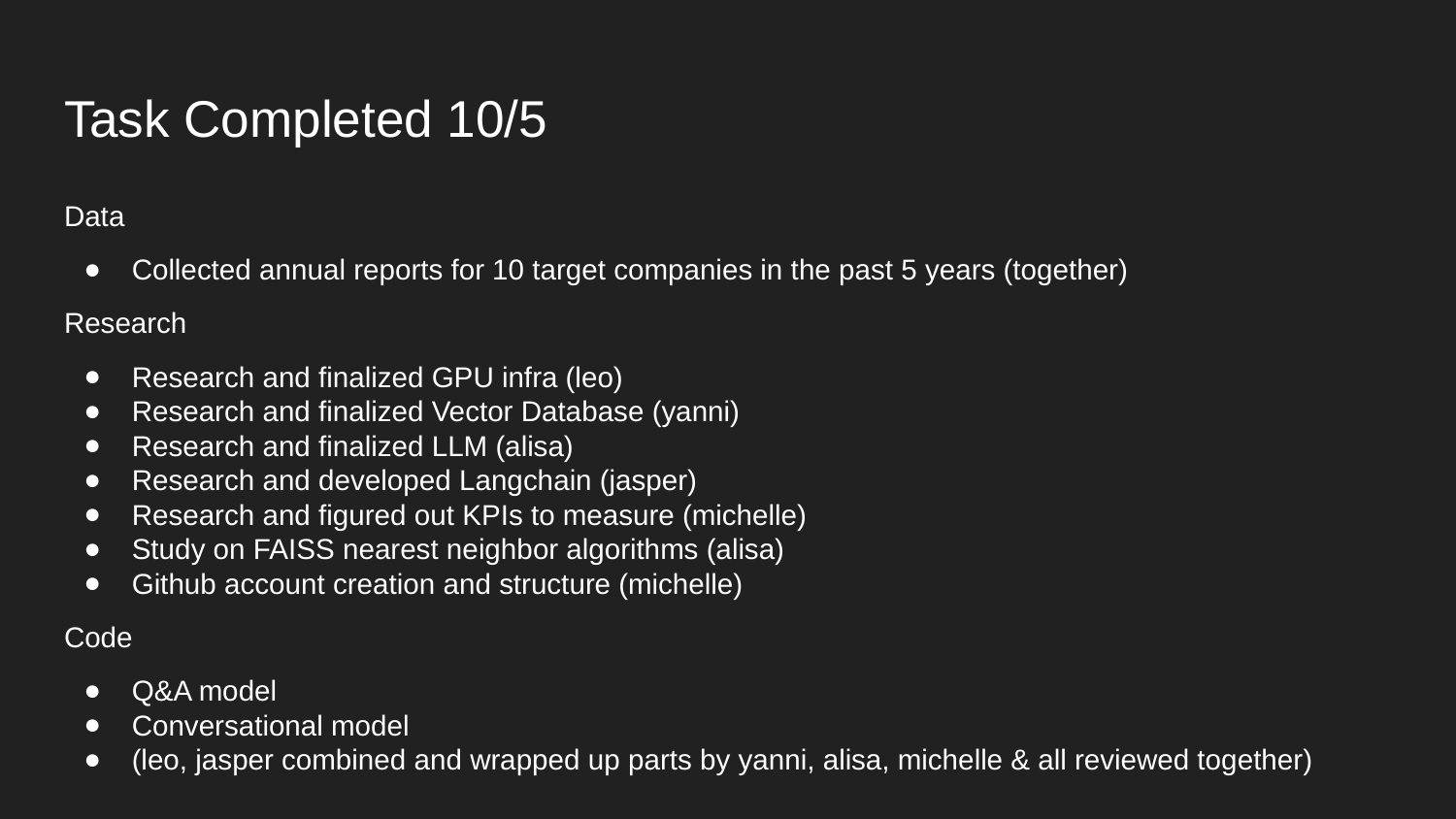

# Task Completed 10/5
Data
Collected annual reports for 10 target companies in the past 5 years (together)
Research
Research and finalized GPU infra (leo)
Research and finalized Vector Database (yanni)
Research and finalized LLM (alisa)
Research and developed Langchain (jasper)
Research and figured out KPIs to measure (michelle)
Study on FAISS nearest neighbor algorithms (alisa)
Github account creation and structure (michelle)
Code
Q&A model
Conversational model
(leo, jasper combined and wrapped up parts by yanni, alisa, michelle & all reviewed together)